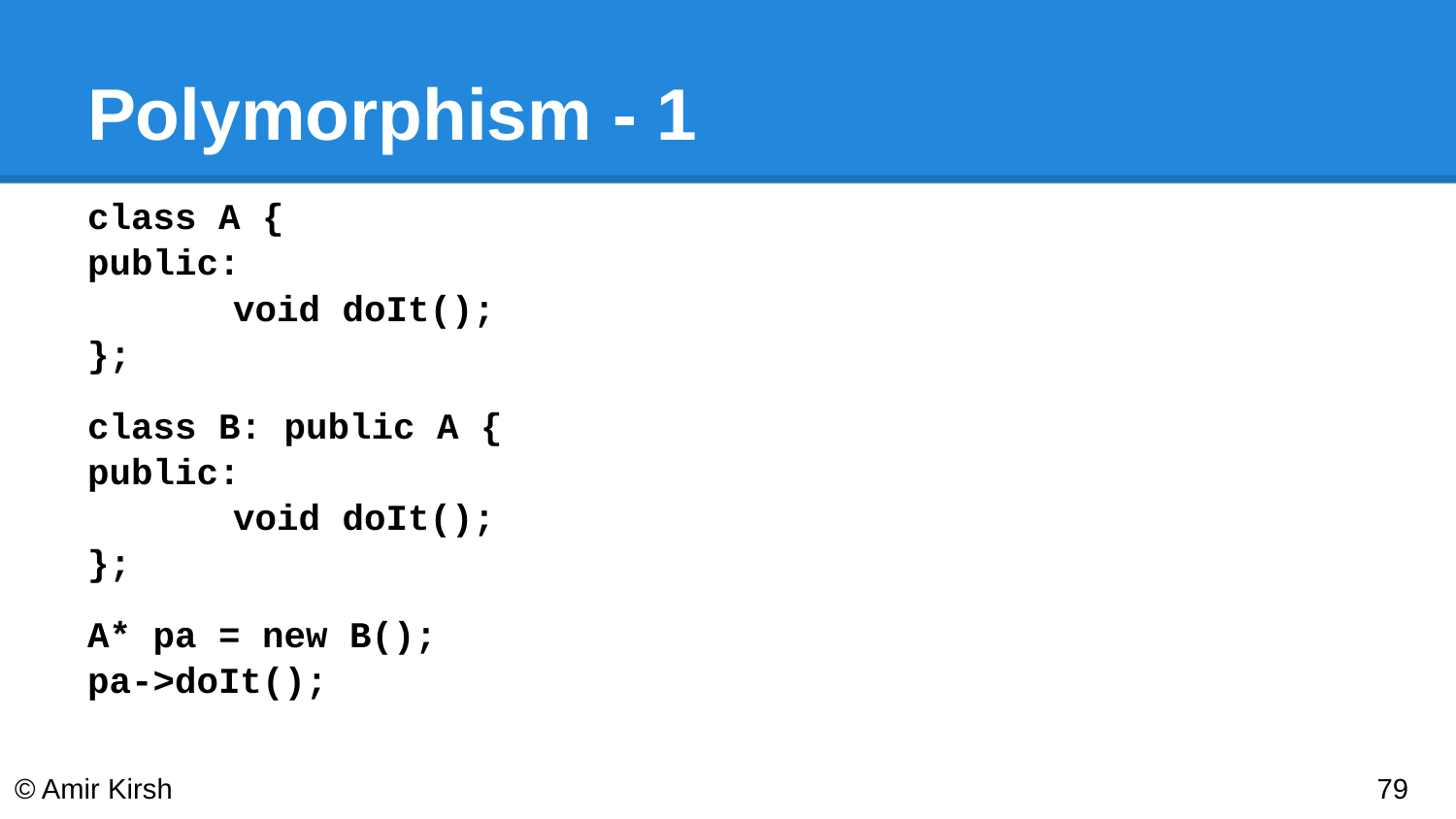

# Polymorphism - 1
class A {
public:
	void doIt();
};

class B: public A {
public:
	void doIt();
};

A* pa = new B();
pa->doIt();
© Amir Kirsh
79